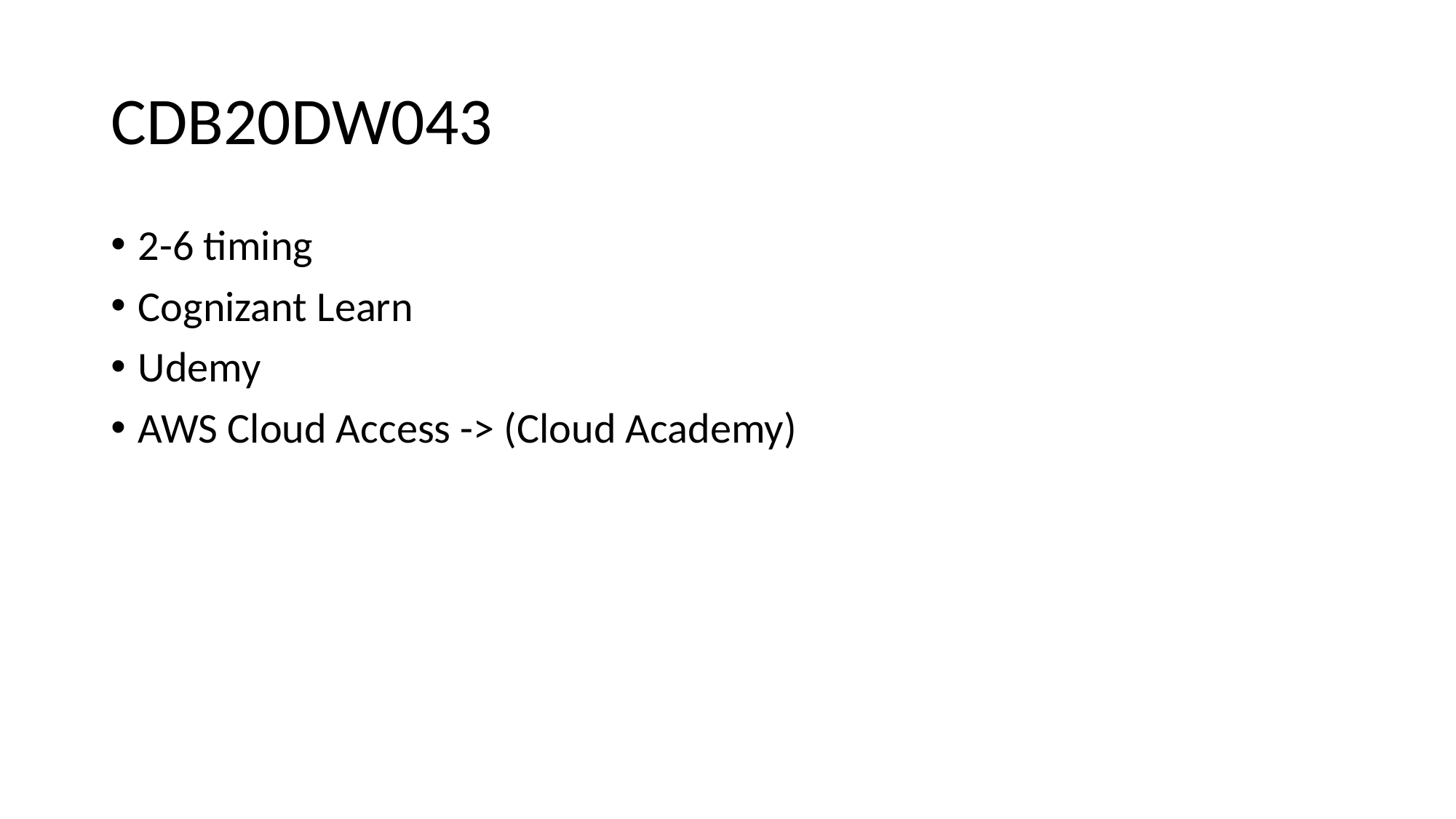

# CDB20DW043
2-6 timing
Cognizant Learn
Udemy
AWS Cloud Access -> (Cloud Academy)